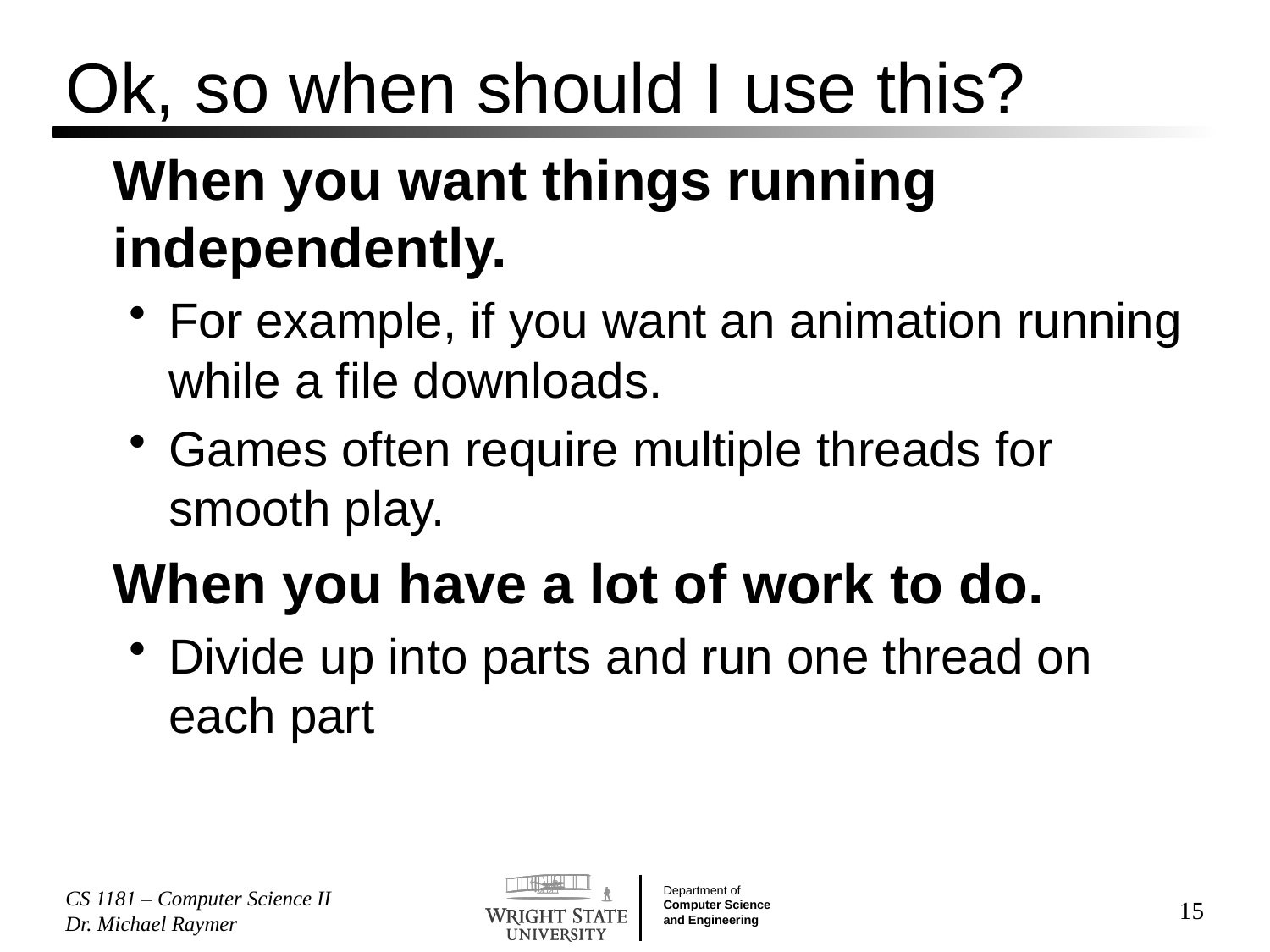

# Ok, so when should I use this?
When you want things running independently.
For example, if you want an animation running while a file downloads.
Games often require multiple threads for smooth play.
When you have a lot of work to do.
Divide up into parts and run one thread on each part
CS 1181 – Computer Science II    Dr. Michael Raymer
15